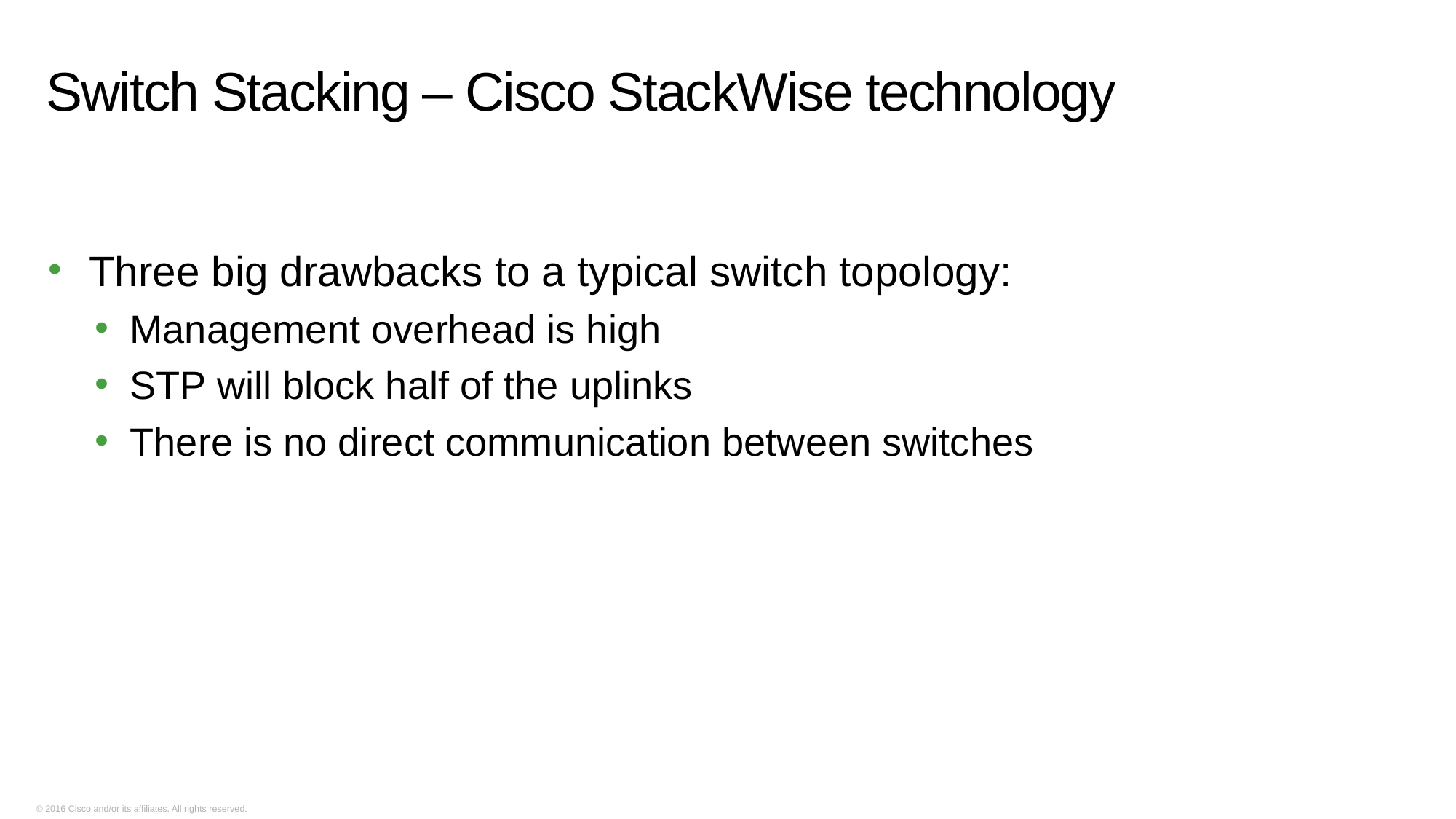

# Switch Stacking – Cisco StackWise technology
Three big drawbacks to a typical switch topology:
Management overhead is high
STP will block half of the uplinks
There is no direct communication between switches
© 2016 Cisco and/or its affiliates. All rights reserved.